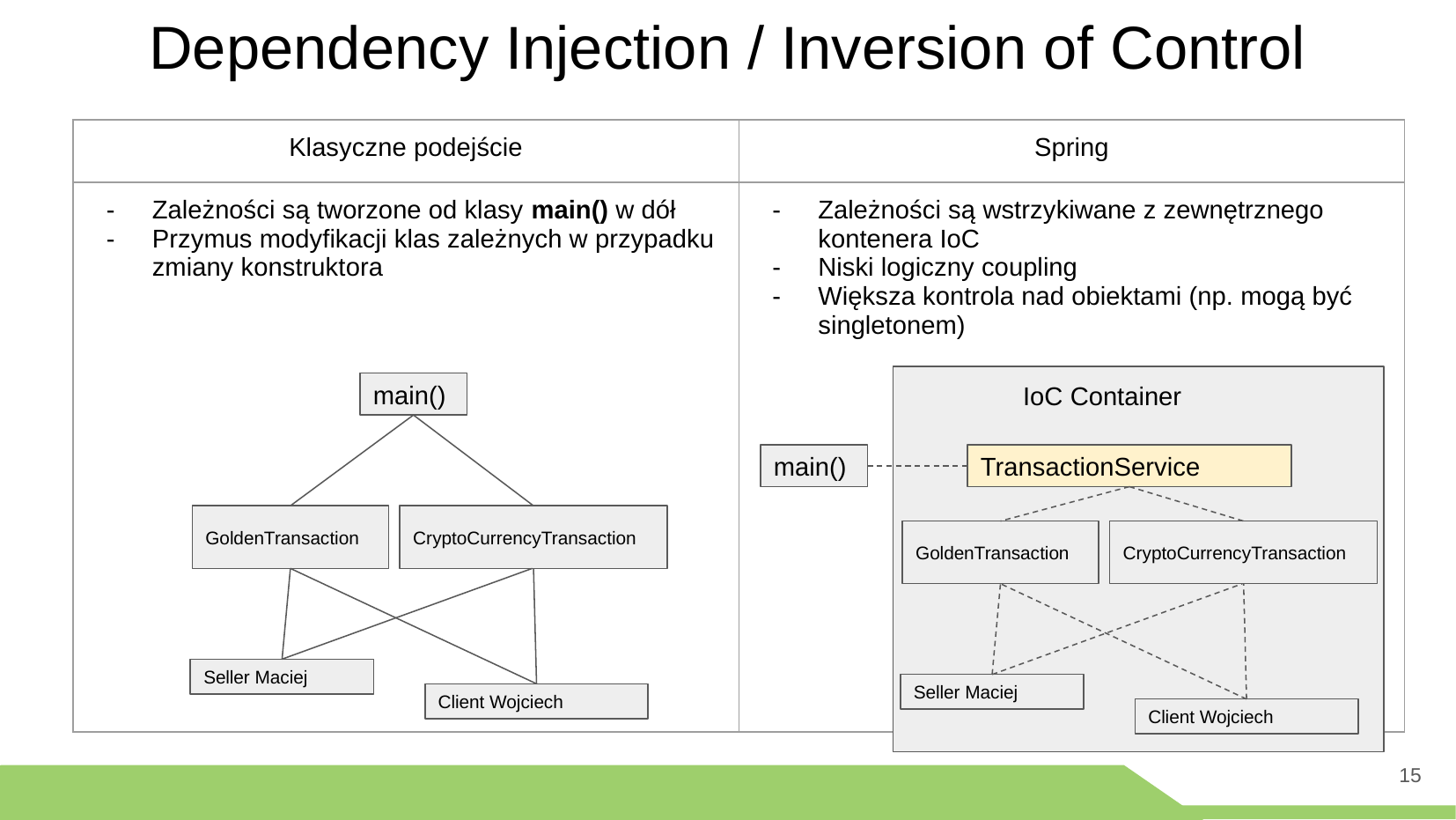

Dependency Injection / Inversion of Control
| Klasyczne podejście | Spring |
| --- | --- |
| Zależności są tworzone od klasy main() w dół Przymus modyfikacji klas zależnych w przypadku zmiany konstruktora | Zależności są wstrzykiwane z zewnętrznego kontenera IoC Niski logiczny coupling Większa kontrola nad obiektami (np. mogą być singletonem) |

IoC Container
main()
main()
TransactionService
GoldenTransaction
CryptoCurrencyTransaction
GoldenTransaction
CryptoCurrencyTransaction
Seller Maciej
Seller Maciej
Client Wojciech
Client Wojciech
15